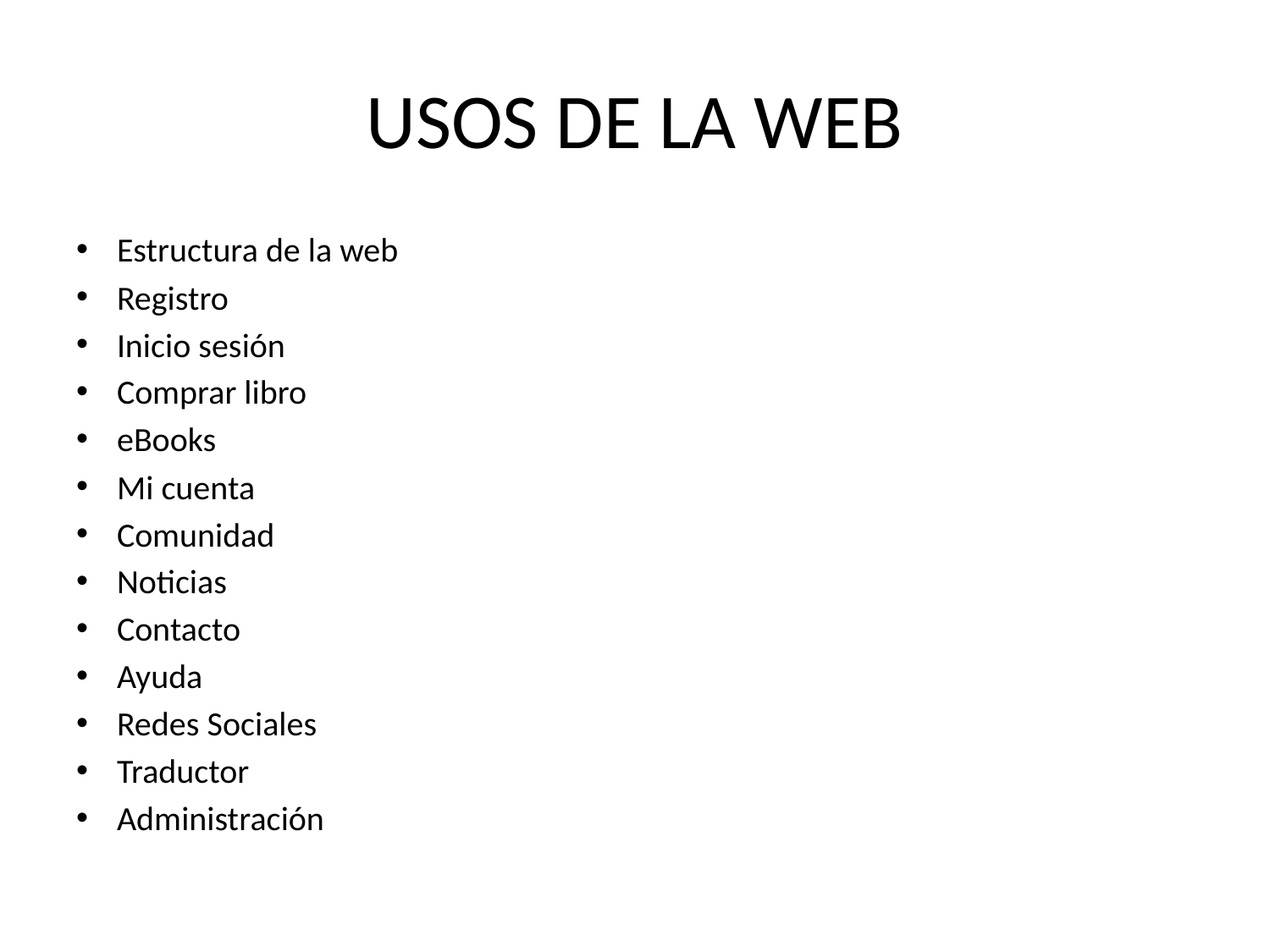

# USOS DE LA WEB
Estructura de la web
Registro
Inicio sesión
Comprar libro
eBooks
Mi cuenta
Comunidad
Noticias
Contacto
Ayuda
Redes Sociales
Traductor
Administración